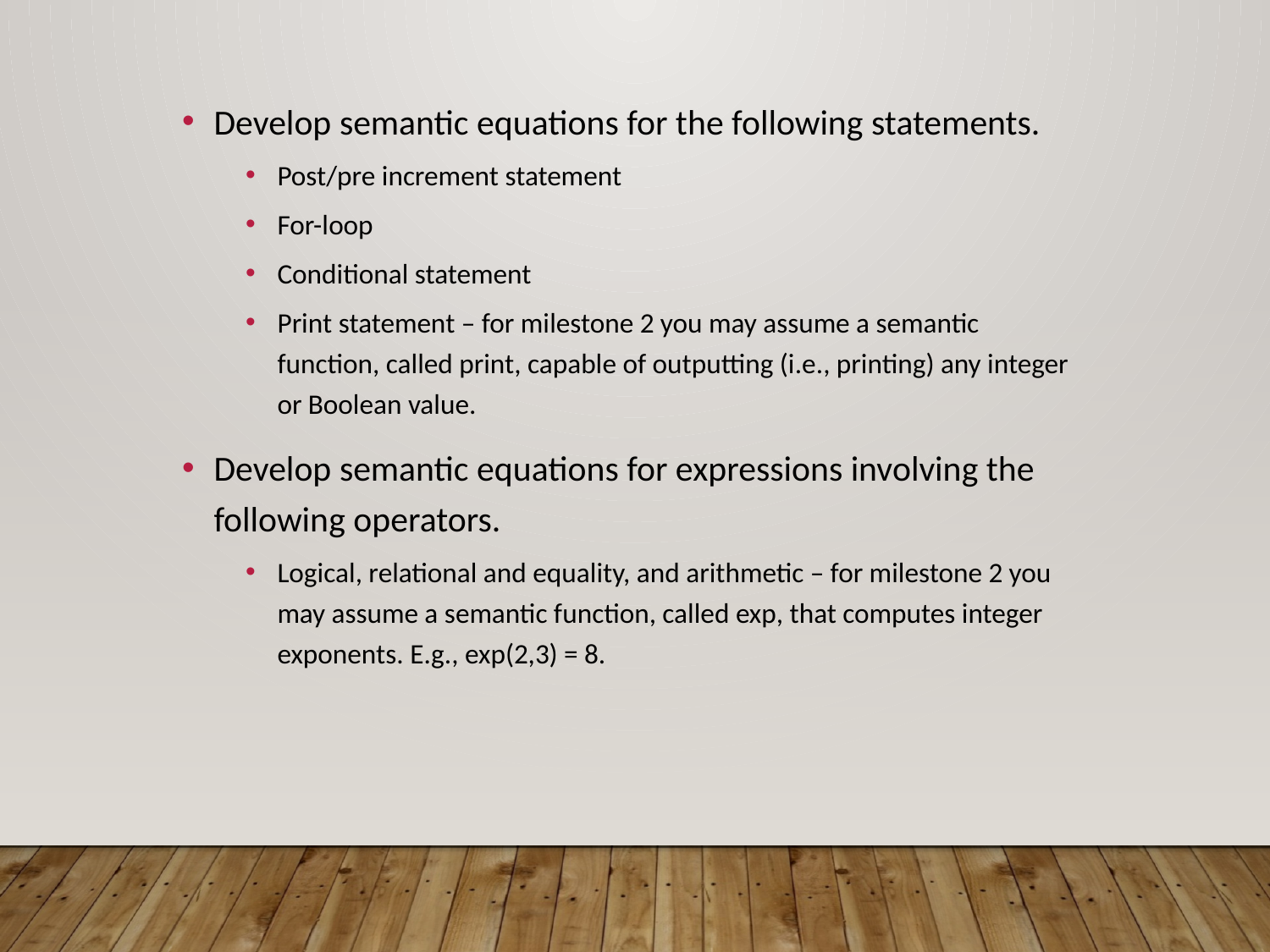

Develop semantic equations for the following statements.
Post/pre increment statement
For-loop
Conditional statement
Print statement – for milestone 2 you may assume a semantic function, called print, capable of outputting (i.e., printing) any integer or Boolean value.
Develop semantic equations for expressions involving the following operators.
Logical, relational and equality, and arithmetic – for milestone 2 you may assume a semantic function, called exp, that computes integer exponents. E.g., exp(2,3) = 8.